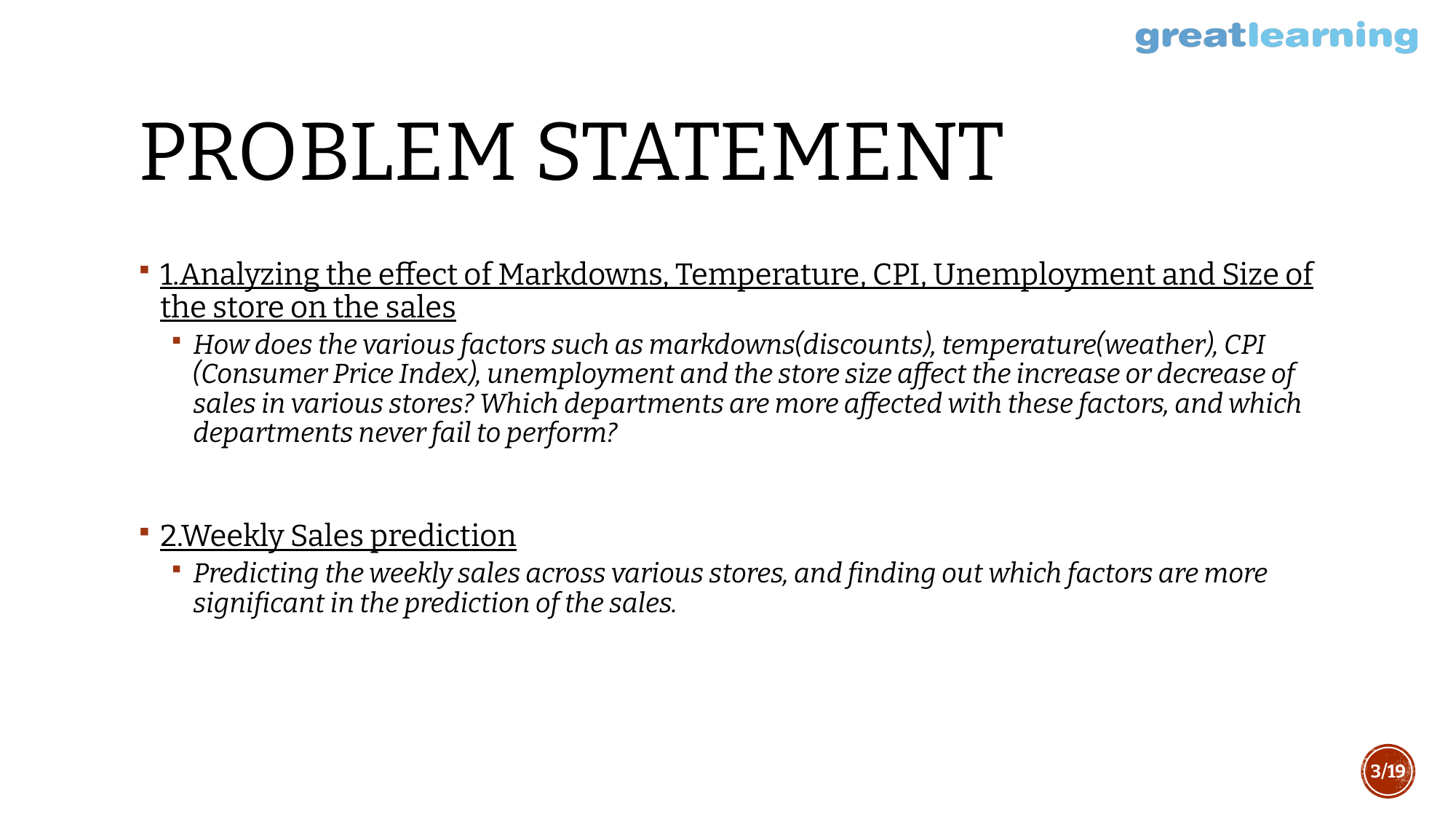

# Problem statement
1.Analyzing the effect of Markdowns, Temperature, CPI, Unemployment and Size of the store on the sales
How does the various factors such as markdowns(discounts), temperature(weather), CPI (Consumer Price Index), unemployment and the store size affect the increase or decrease of sales in various stores? Which departments are more affected with these factors, and which departments never fail to perform?

2.Weekly Sales prediction
Predicting the weekly sales across various stores, and finding out which factors are more significant in the prediction of the sales.
3/19